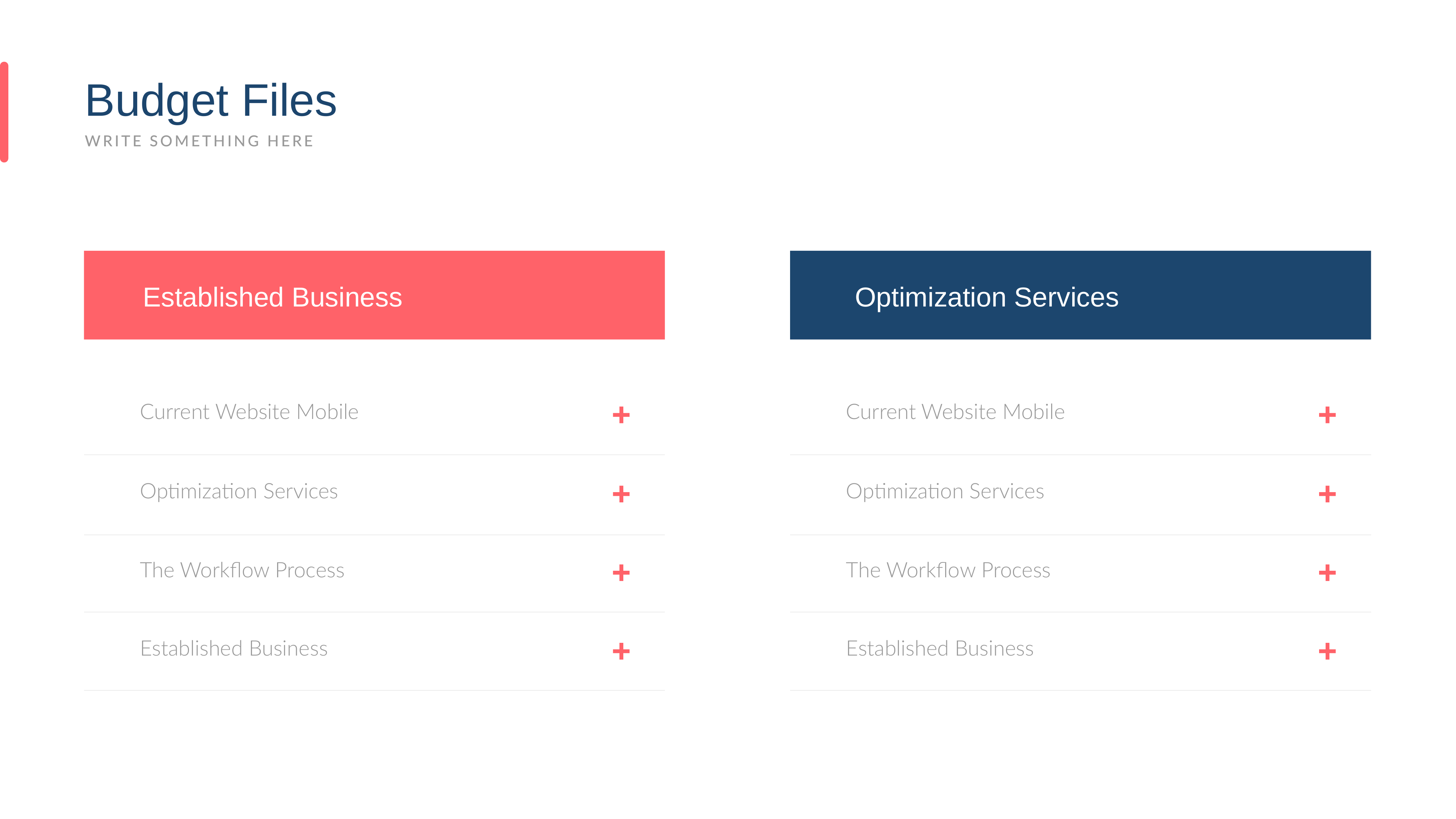

Budget Files
WRITE SOMETHING HERE

Current Website Mobile
Current Website Mobile

Optimization Services
Optimization Services

The Workflow Process
The Workflow Process

Established Business
Established Business

Established Business
Optimization Services